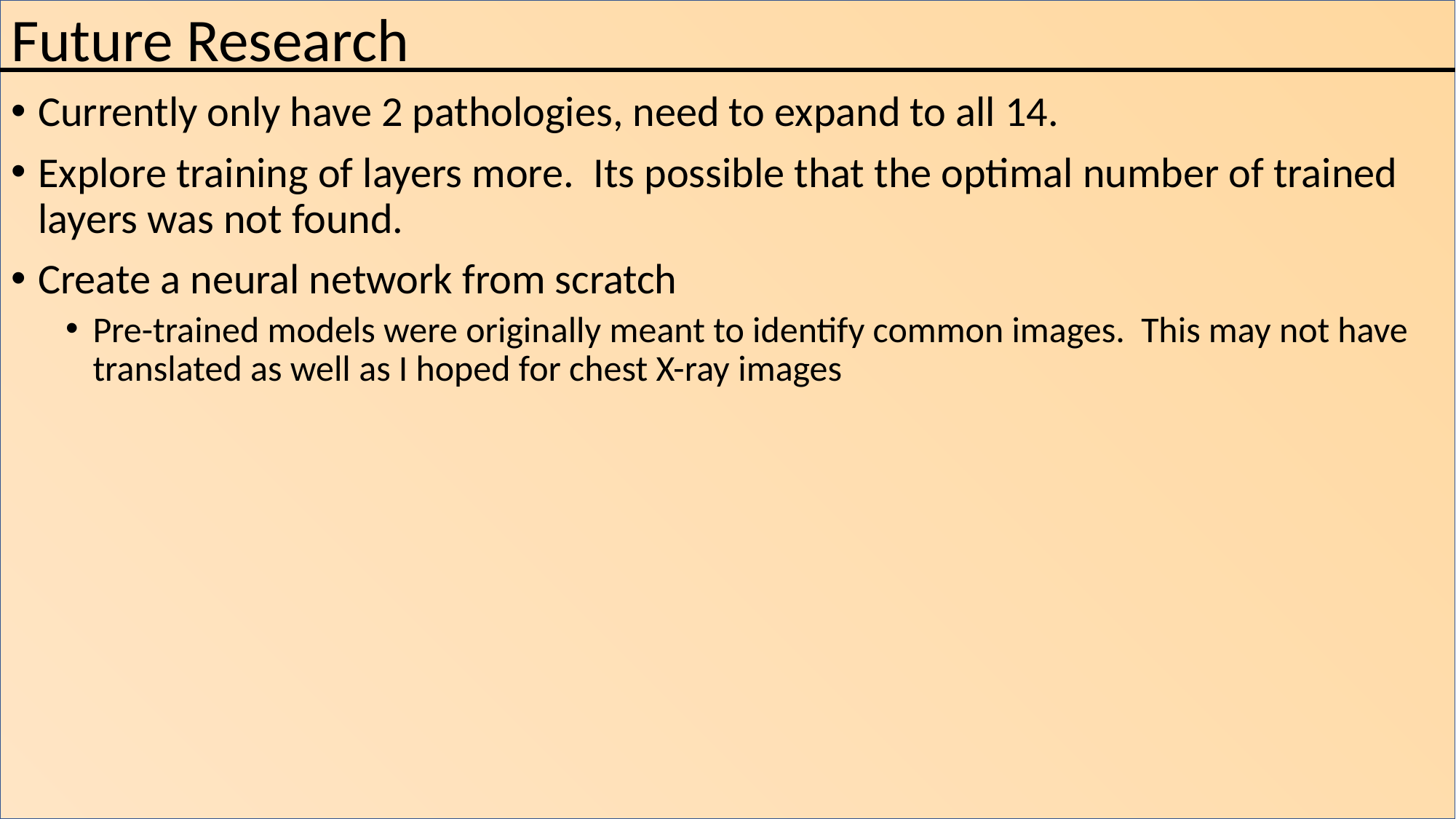

# Future Research
Currently only have 2 pathologies, need to expand to all 14.
Explore training of layers more.  Its possible that the optimal number of trained layers was not found.
Create a neural network from scratch
Pre-trained models were originally meant to identify common images.  This may not have translated as well as I hoped for chest X-ray images